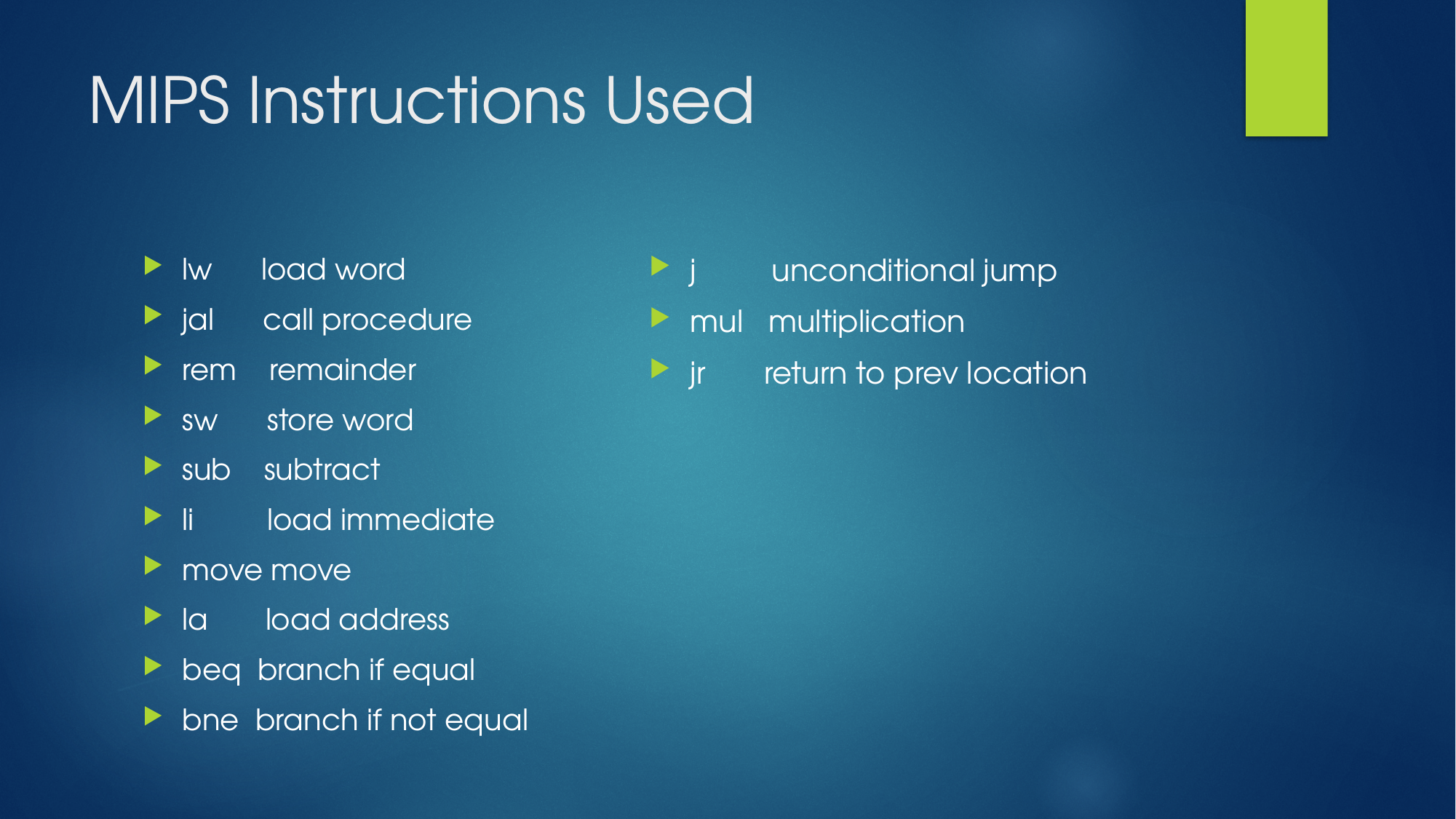

# MIPS Instructions Used
lw      load word
jal      call procedure
rem    remainder
sw      store word
sub    subtract
li         load immediate
move move
la       load address
beq  branch if equal
bne  branch if not equal

j         unconditional jump
mul   multiplication
jr       return to prev location